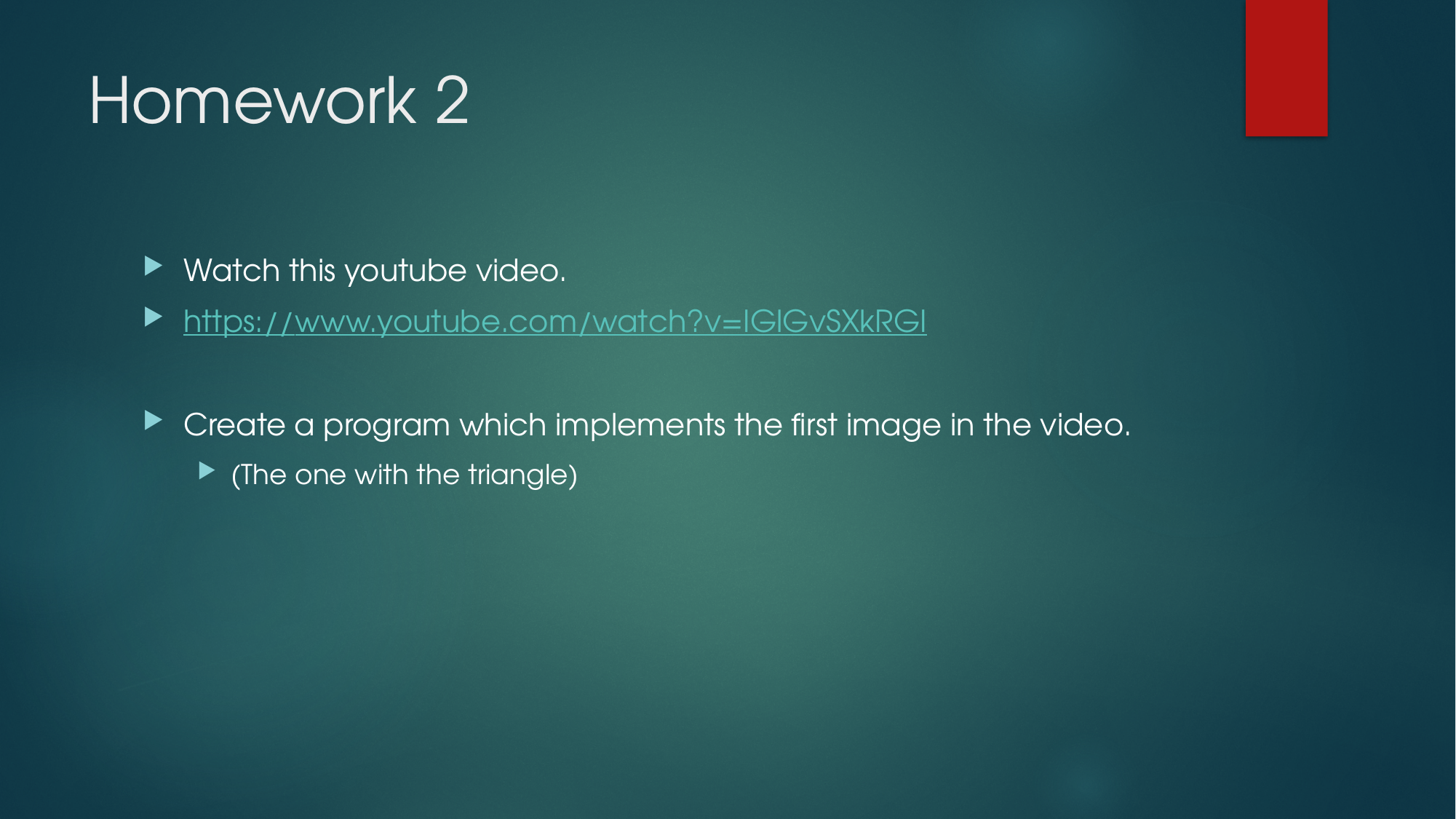

# Homework 2
Watch this youtube video.
https://www.youtube.com/watch?v=IGlGvSXkRGI

Create a program which implements the first image in the video.
(The one with the triangle)